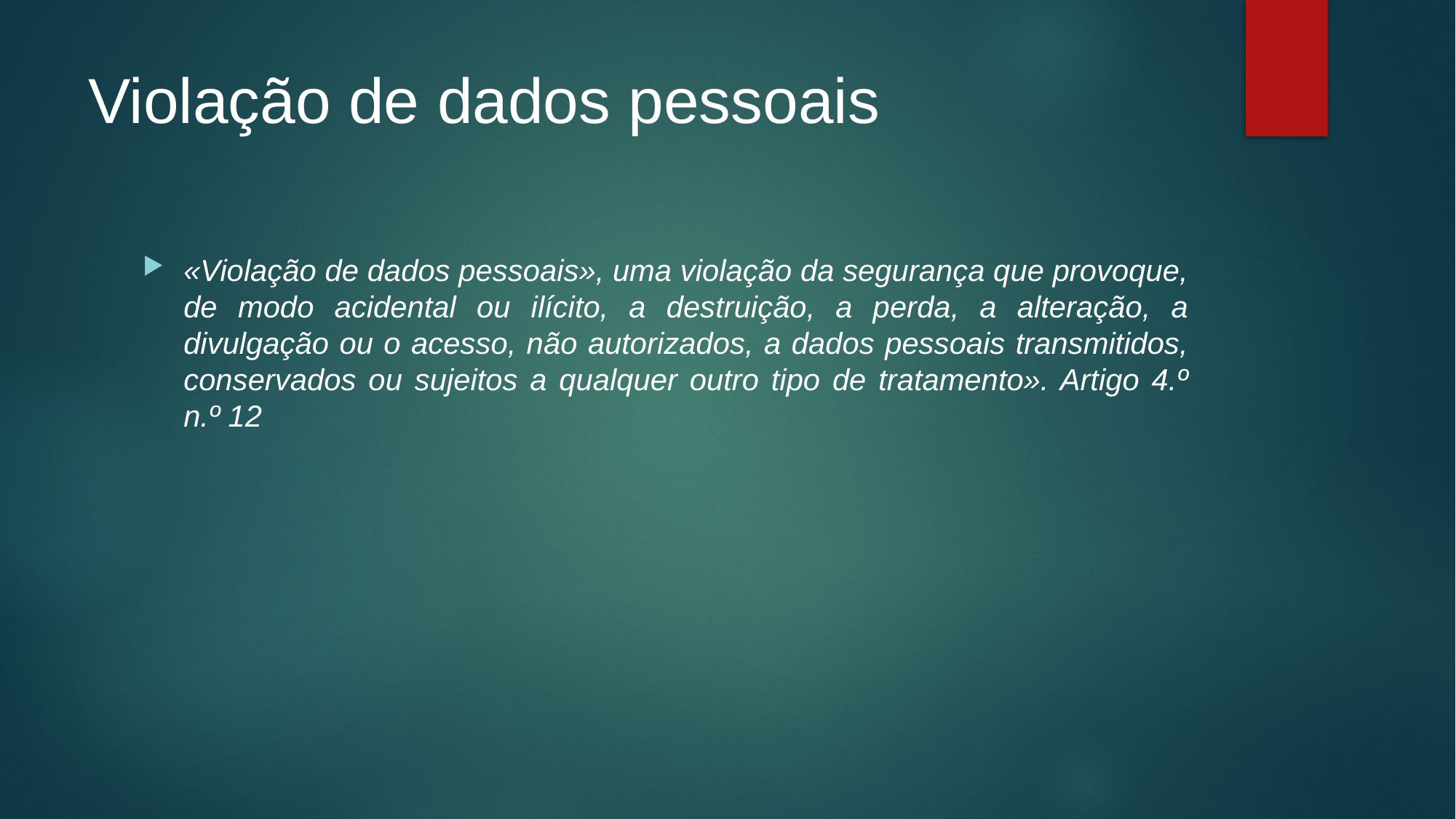

# Violação de dados pessoais
«Violação de dados pessoais», uma violação da segurança que provoque, de modo acidental ou ilícito, a destruição, a perda, a alteração, a divulgação ou o acesso, não autorizados, a dados pessoais transmitidos, conservados ou sujeitos a qualquer outro tipo de tratamento». Artigo 4.º n.º 12